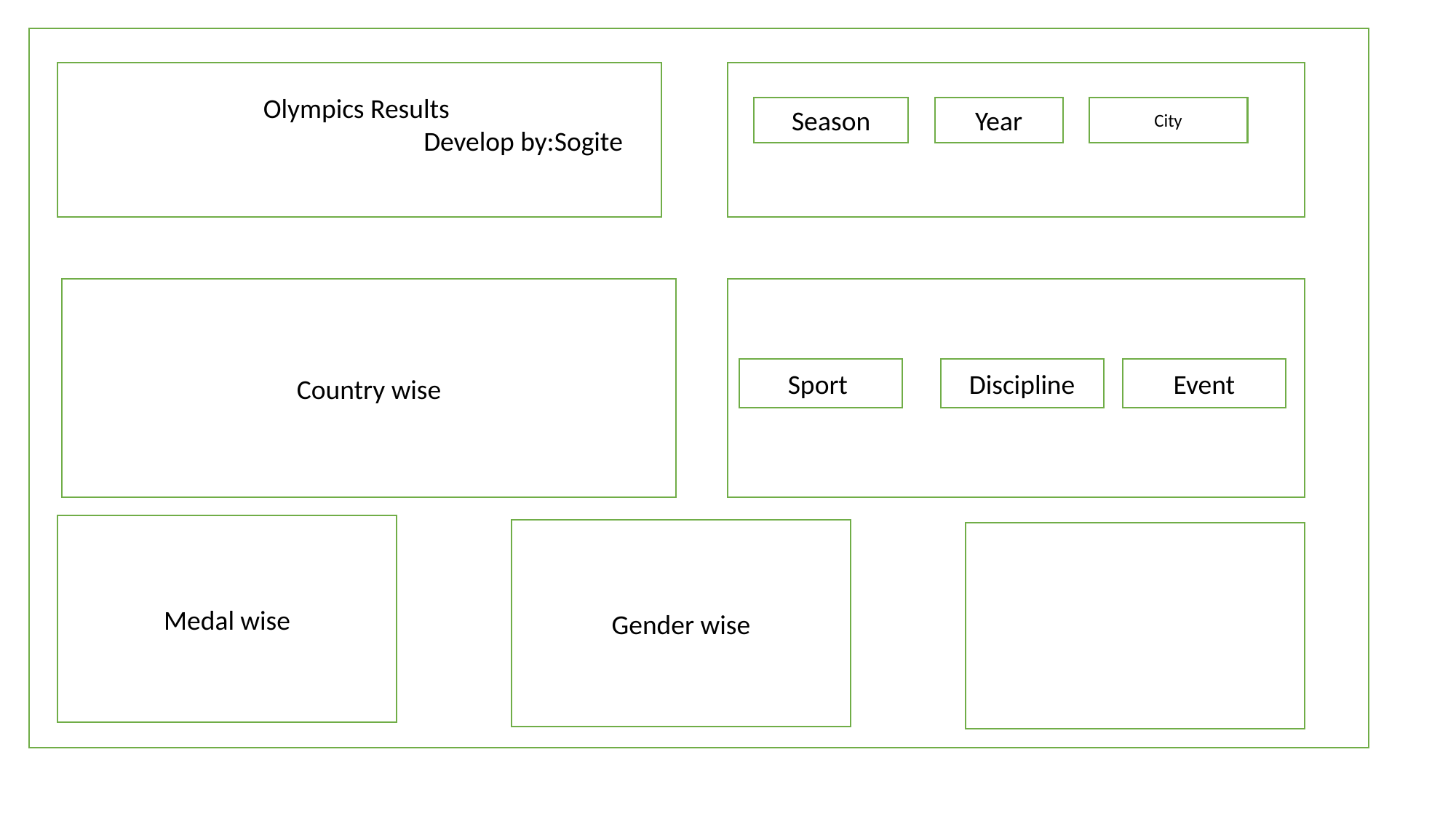

Olympics Results
			Develop by:Sogite

Season
Year
City
Country wise

Sport
Discipline
Event
Medal wise
Gender wise